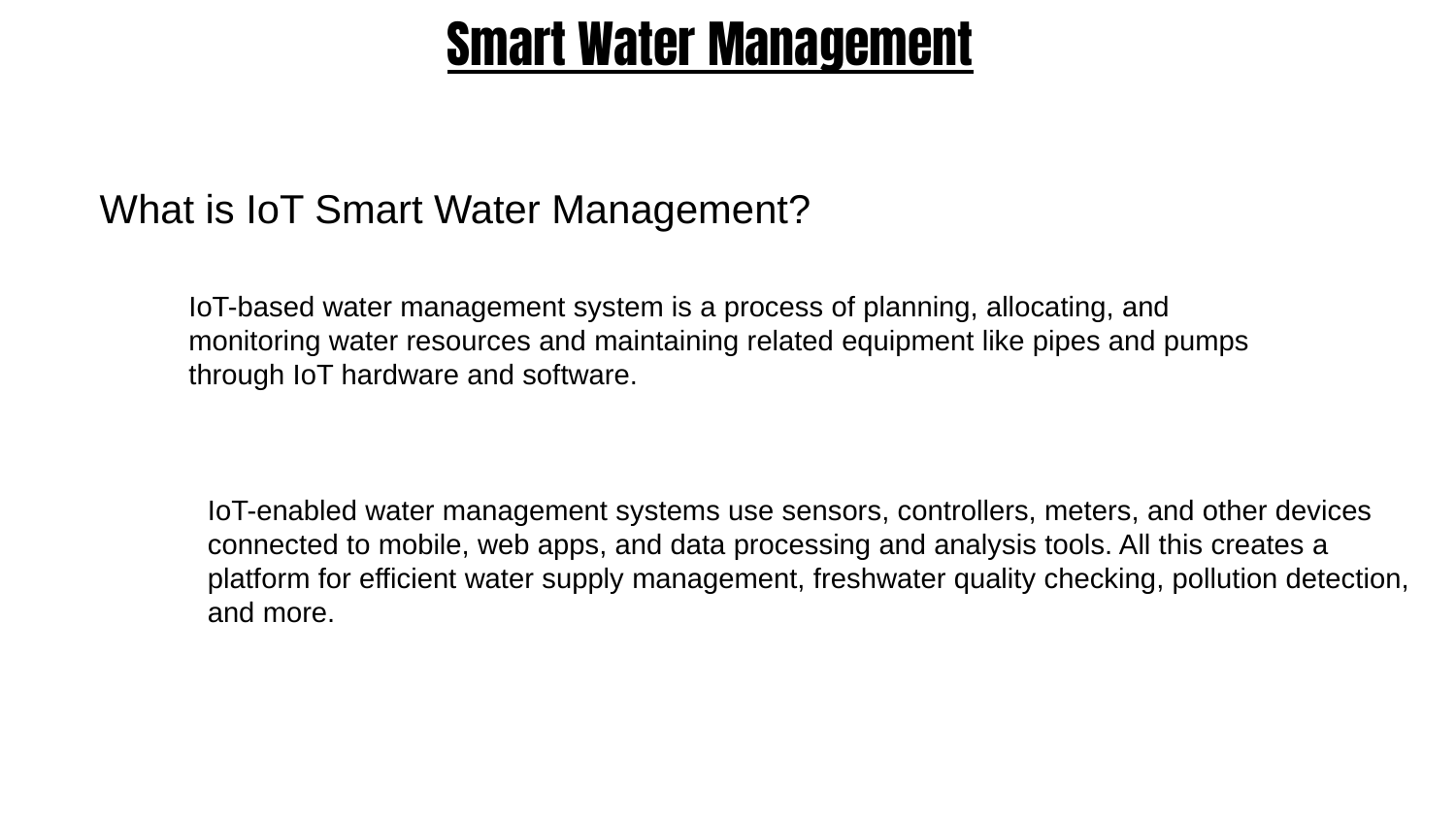

Smart Water Management
What is IoT Smart Water Management?
IoT-based water management system is a process of planning, allocating, and monitoring water resources and maintaining related equipment like pipes and pumps through IoT hardware and software.

IoT-enabled water management systems use sensors, controllers, meters, and other devices connected to mobile, web apps, and data processing and analysis tools. All this creates a platform for efficient water supply management, freshwater quality checking, pollution detection, and more.